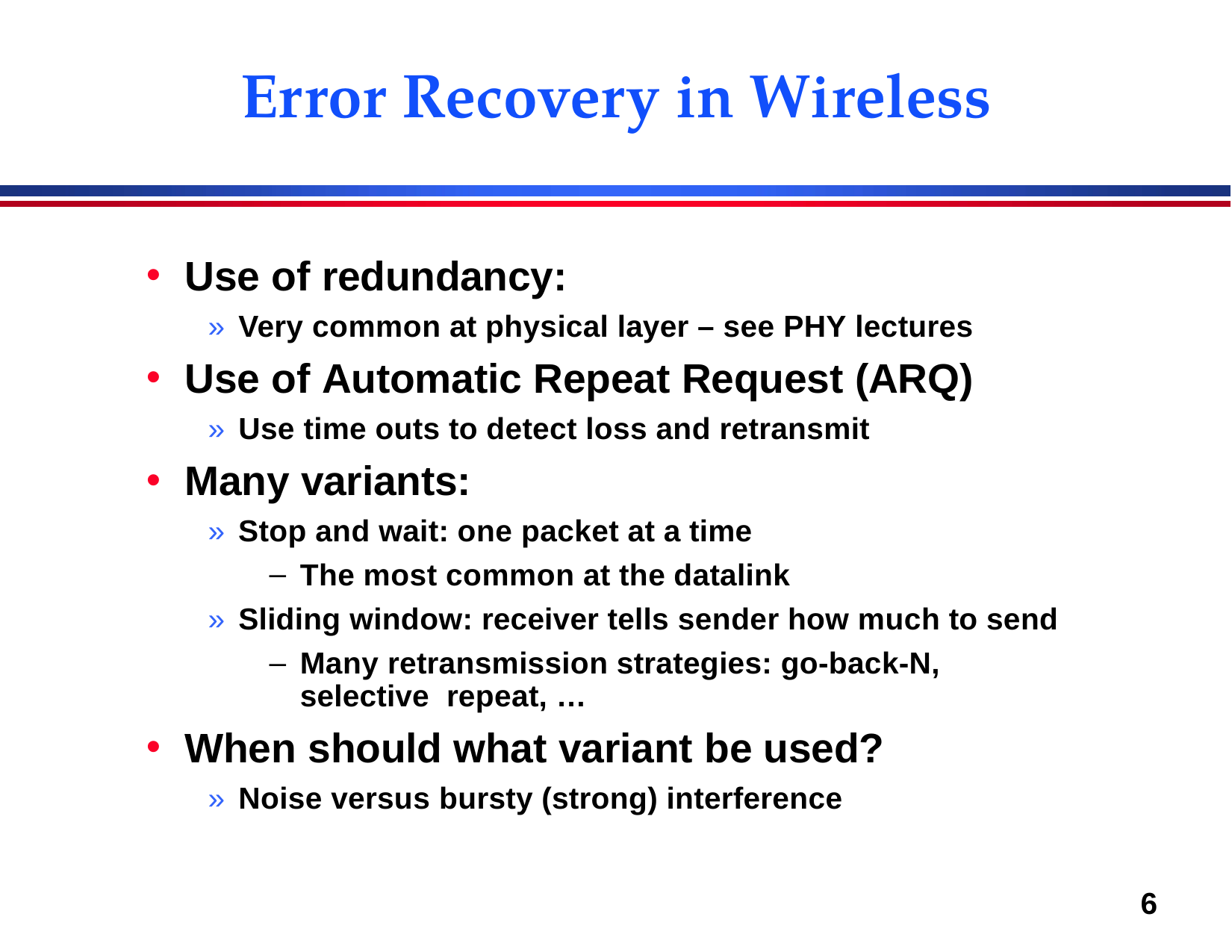

# Error Recovery in Wireless
Use of redundancy:
» Very common at physical layer – see PHY lectures
Use of Automatic Repeat Request (ARQ)
» Use time outs to detect loss and retransmit
Many variants:
» Stop and wait: one packet at a time
The most common at the datalink
» Sliding window: receiver tells sender how much to send
Many retransmission strategies: go-back-N, selective  repeat, …
When should what variant be used?
» Noise versus bursty (strong) interference
6